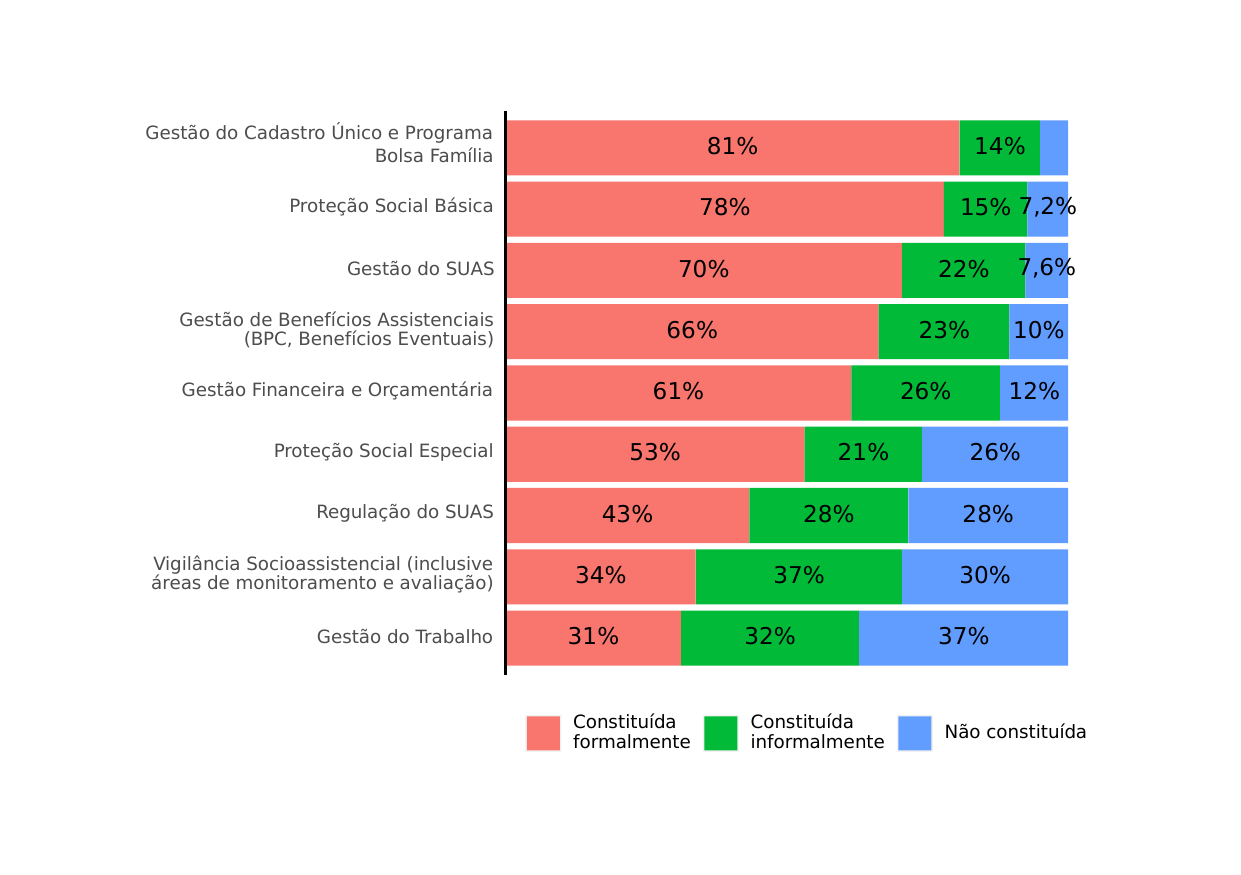

Gestão do Cadastro Único e Programa
81%
14%

Bolsa Família

Proteção Social Básica
7,2%
78%
15%

7,6%
70%
22%
Gestão do SUAS

Gestão de Benefícios Assistenciais
66%
23%
10%
(BPC, Benefícios Eventuais)

Gestão Financeira e Orçamentária
61%
26%
12%

Proteção Social Especial
53%
21%
26%

Regulação do SUAS
43%
28%
28%

Vigilância Socioassistencial (inclusive
34%
37%
30%
áreas de monitoramento e avaliação)

31%
32%
37%
Gestão do Trabalho

Constituída
Constituída

Não constituída
formalmente
informalmente